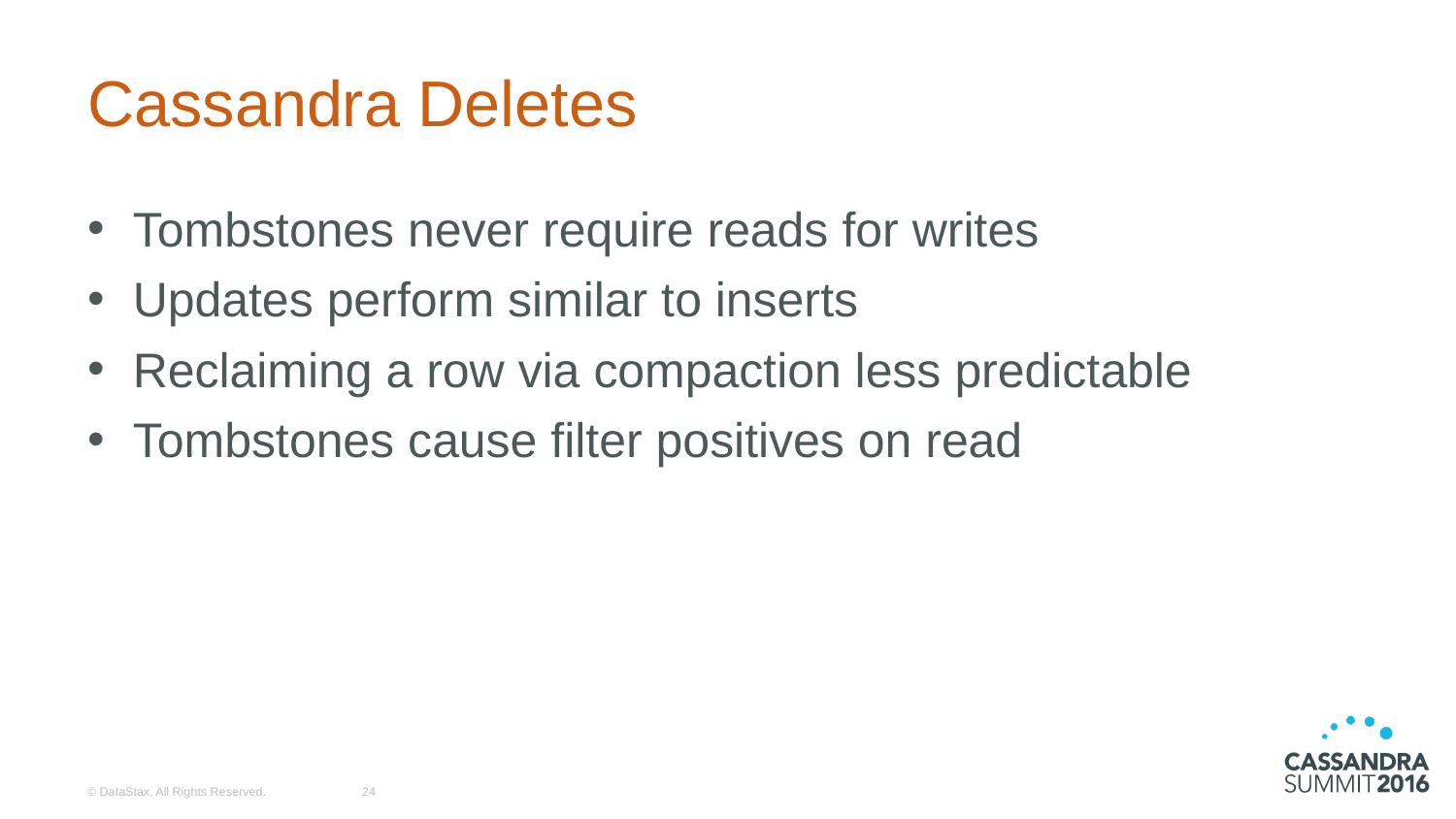

# Cassandra Deletes
Tombstones never require reads for writes
Updates perform similar to inserts
Reclaiming a row via compaction less predictable
Tombstones cause filter positives on read
© DataStax, All Rights Reserved.
24